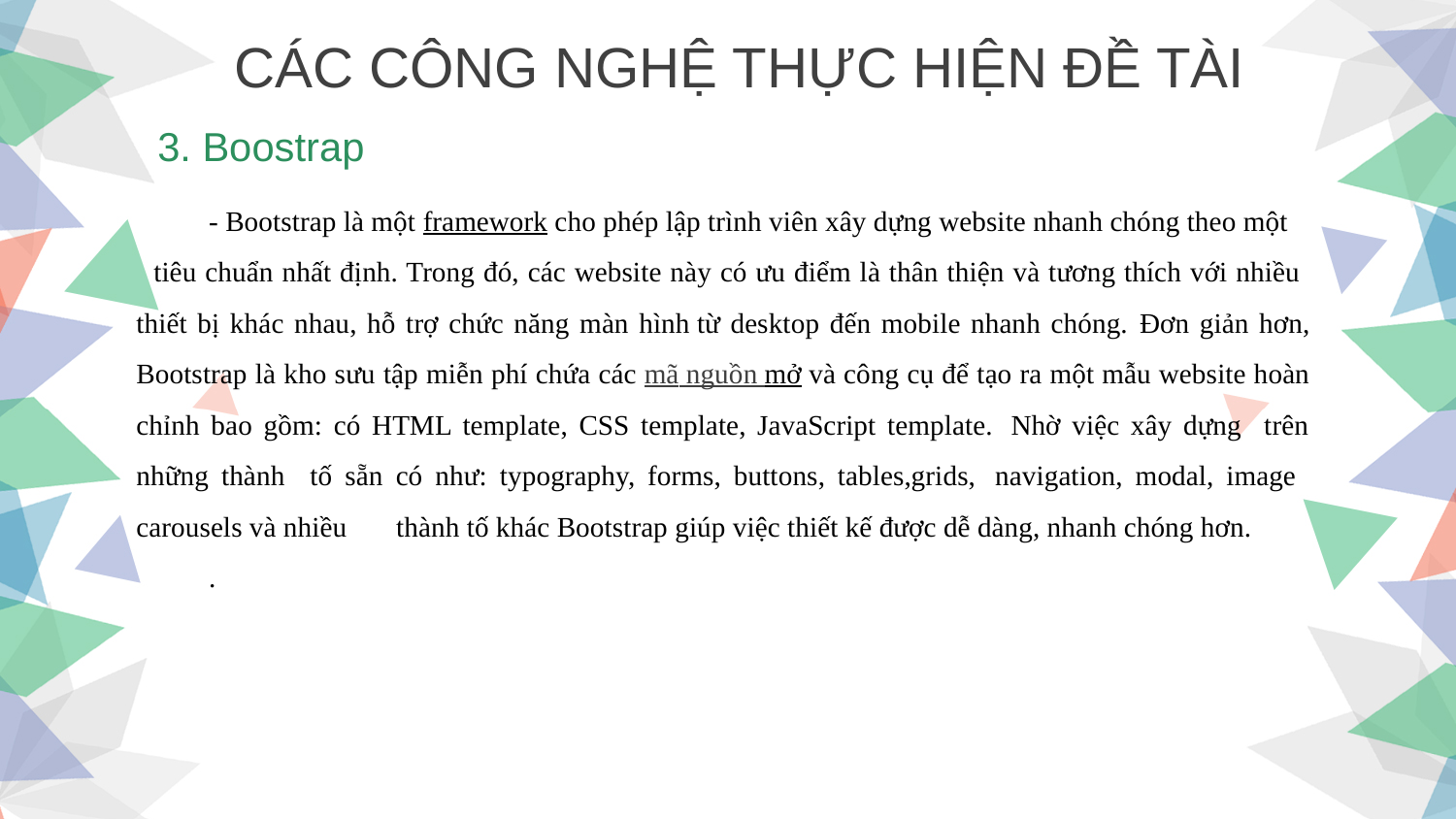

CÁC CÔNG NGHỆ THỰC HIỆN ĐỀ TÀI
3. Boostrap
- Bootstrap là một framework cho phép lập trình viên xây dựng website nhanh chóng theo một      tiêu chuẩn nhất định. Trong đó, các website này có ưu điểm là thân thiện và tương thích với nhiều  thiết bị khác nhau, hỗ trợ chức năng màn hình từ desktop đến mobile nhanh chóng. Đơn giản hơn, Bootstrap là kho sưu tập miễn phí chứa các mã nguồn mở và công cụ để tạo ra một mẫu website hoàn chỉnh bao gồm: có HTML template, CSS template, JavaScript template.  Nhờ việc xây dựng  trên những thành  tố sẵn có như: typography, forms, buttons, tables,grids,  navigation, modal, image  carousels và nhiều       thành tố khác Bootstrap giúp việc thiết kế được dễ dàng, nhanh chóng hơn.
.